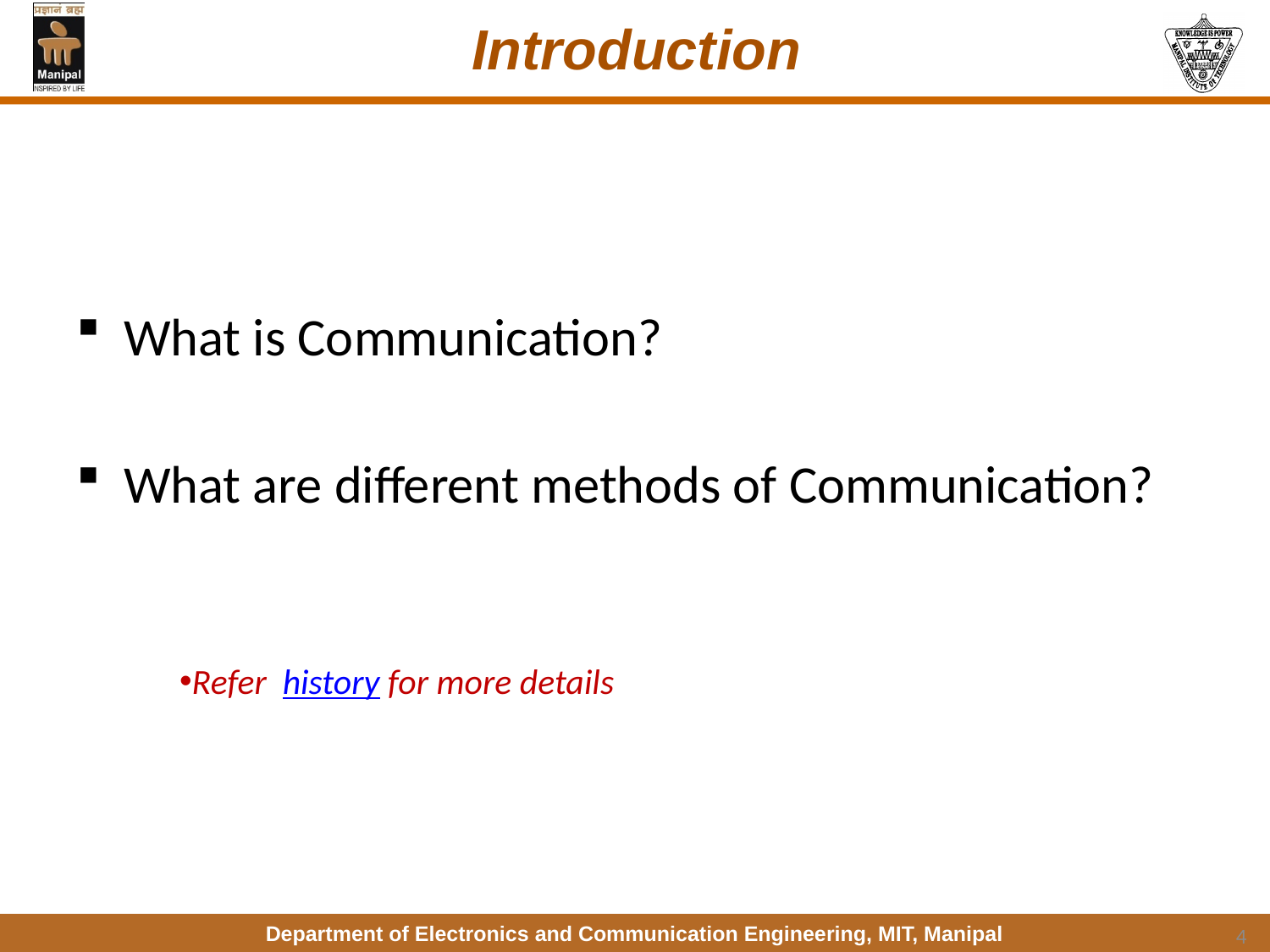

# Introduction

What is Communication?

What are different methods of Communication?

Refer  history for more details

4